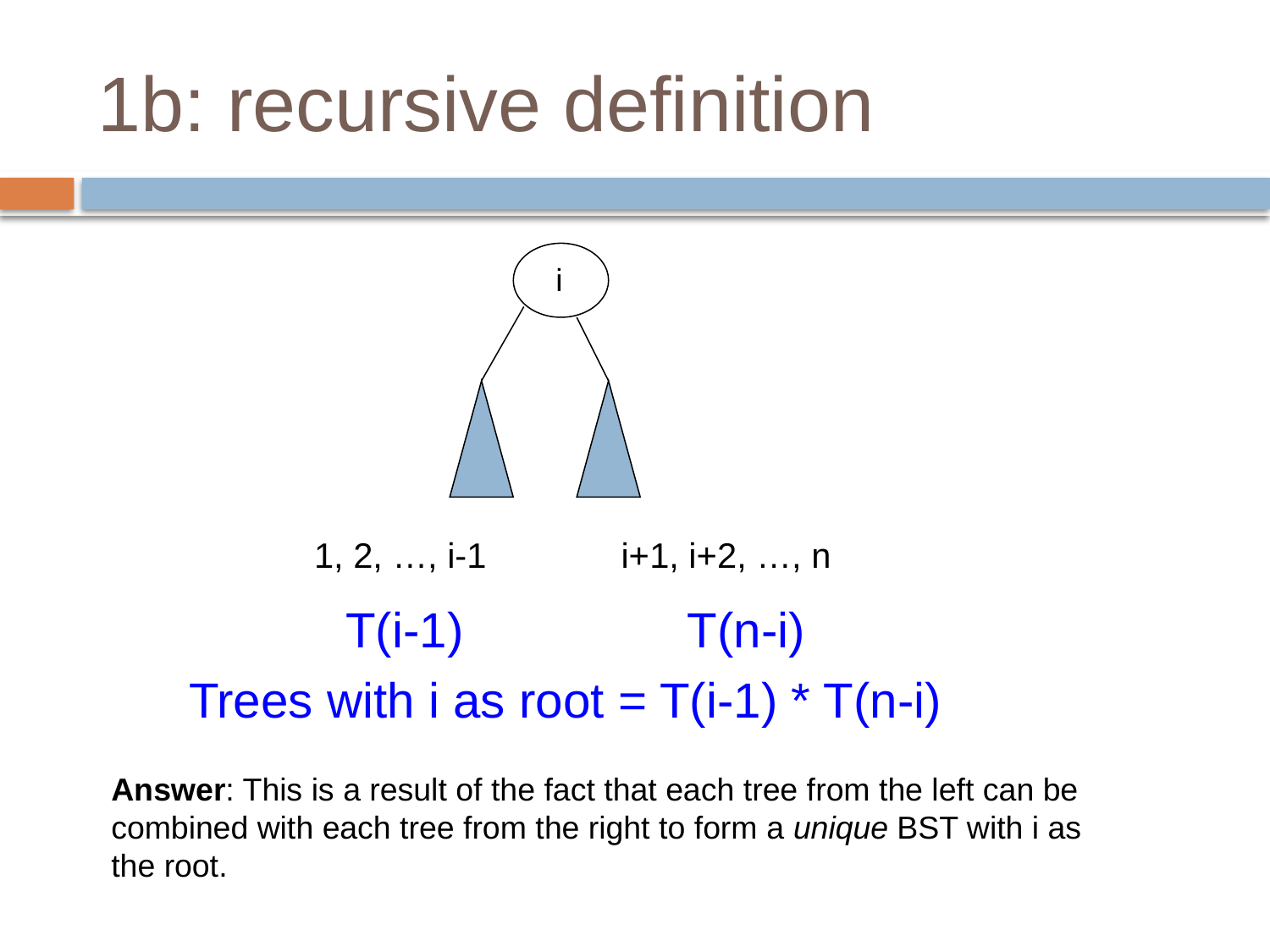

# 1b: recursive definition

 i

1, 2, …, i-1
i+1, i+2, …, n
T(i-1)
T(n-i)
Trees with i as root = T(i-1) * T(n-i)
Answer: This is a result of the fact that each tree from the left can be combined with each tree from the right to form a unique BST with i as the root.